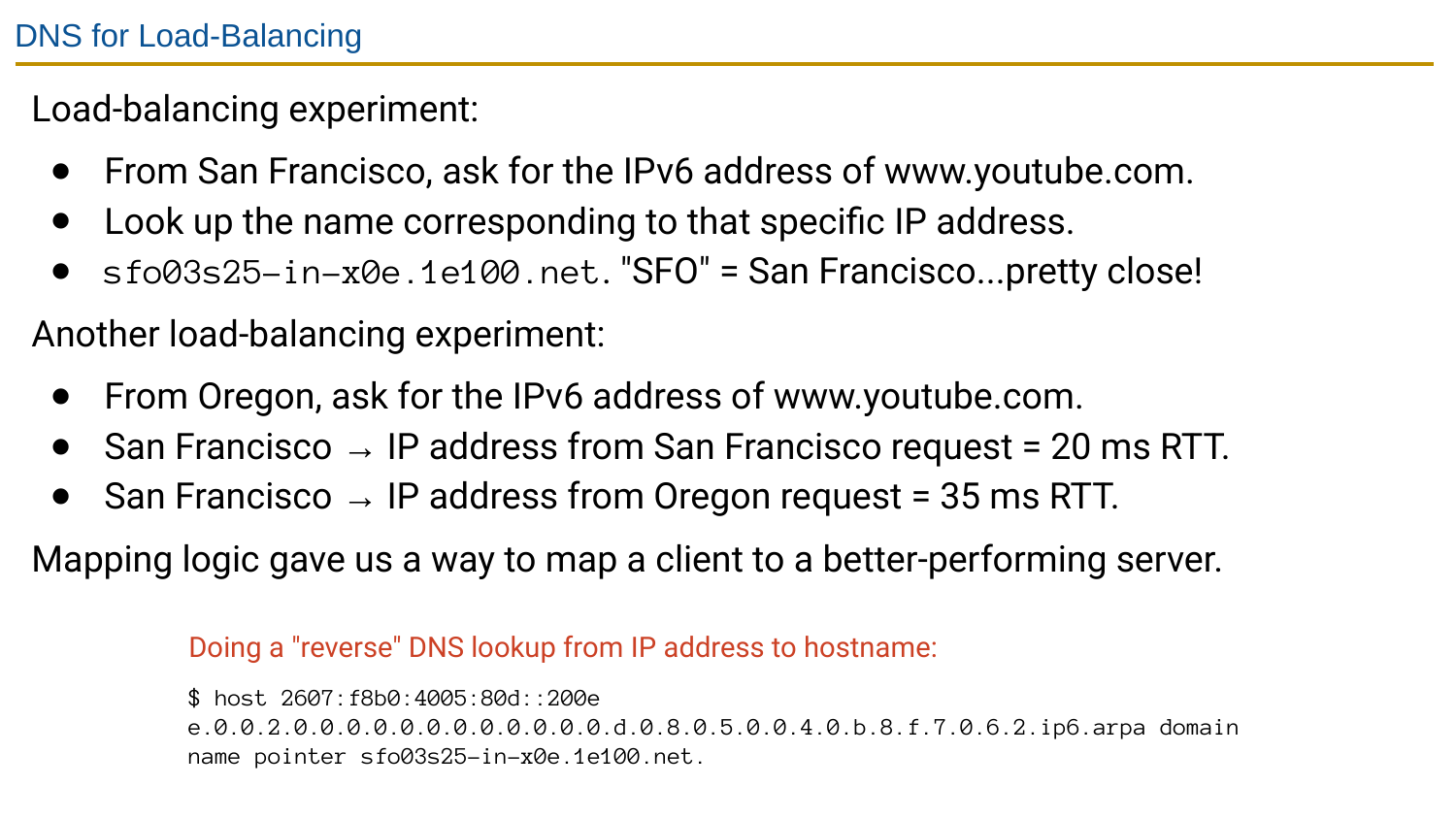

# DNS for Load-Balancing
Load-balancing experiment:
From San Francisco, ask for the IPv6 address of www.youtube.com.
Look up the name corresponding to that specific IP address.
sfo03s25-in-x0e.1e100.net. "SFO" = San Francisco...pretty close!
Another load-balancing experiment:
From Oregon, ask for the IPv6 address of www.youtube.com.
San Francisco → IP address from San Francisco request = 20 ms RTT.
San Francisco → IP address from Oregon request = 35 ms RTT.
Mapping logic gave us a way to map a client to a better-performing server.
Doing a "reverse" DNS lookup from IP address to hostname:
$ host 2607:f8b0:4005:80d::200e
e.0.0.2.0.0.0.0.0.0.0.0.0.0.0.0.d.0.8.0.5.0.0.4.0.b.8.f.7.0.6.2.ip6.arpa domain
name pointer sfo03s25-in-x0e.1e100.net.